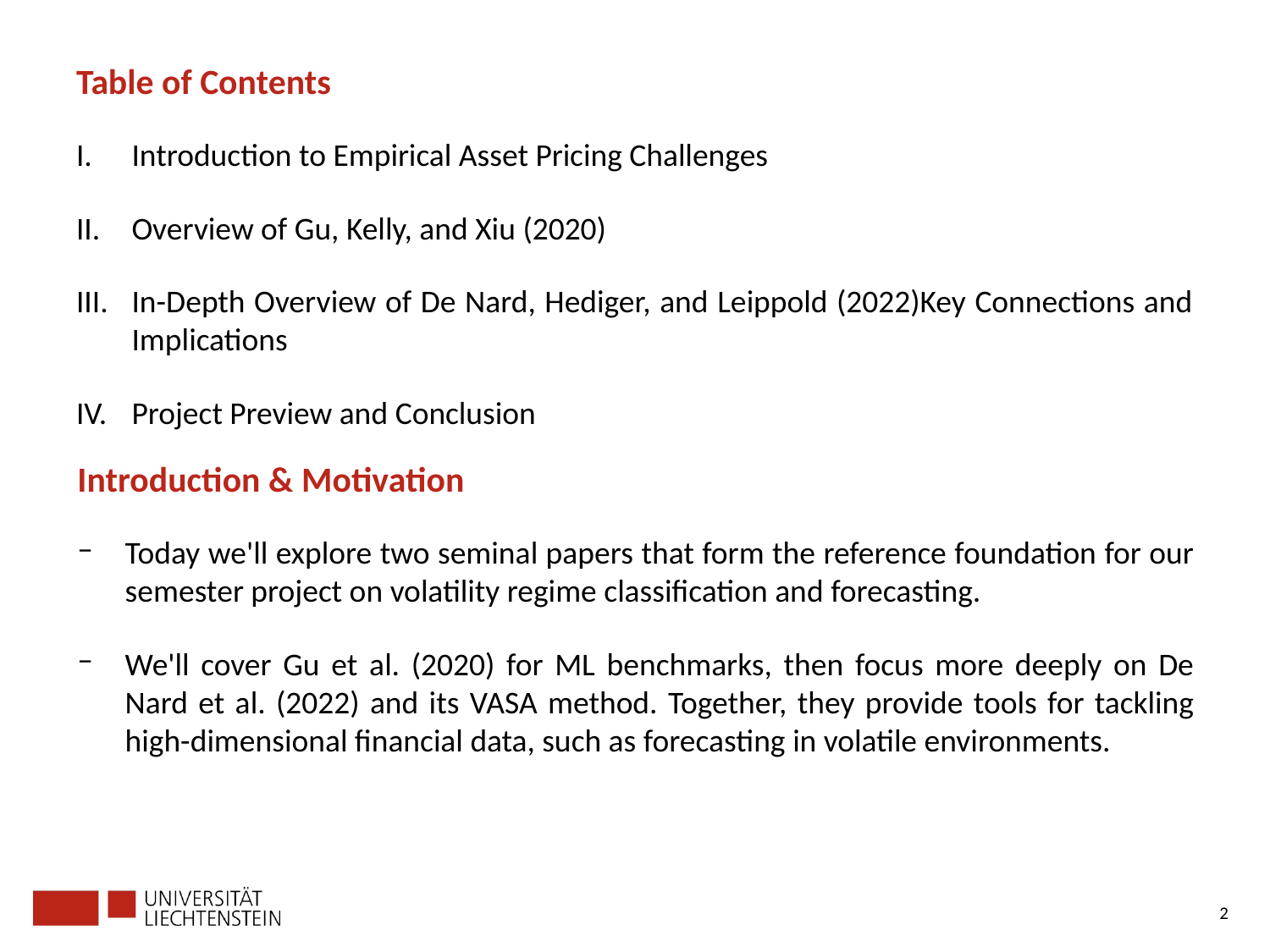

# Table of Contents
Introduction to Empirical Asset Pricing Challenges
Overview of Gu, Kelly, and Xiu (2020)
In-Depth Overview of De Nard, Hediger, and Leippold (2022)Key Connections and Implications
Project Preview and Conclusion

Introduction & Motivation
Today we'll explore two seminal papers that form the reference foundation for our semester project on volatility regime classification and forecasting.
We'll cover Gu et al. (2020) for ML benchmarks, then focus more deeply on De Nard et al. (2022) and its VASA method. Together, they provide tools for tackling high-dimensional financial data, such as forecasting in volatile environments.